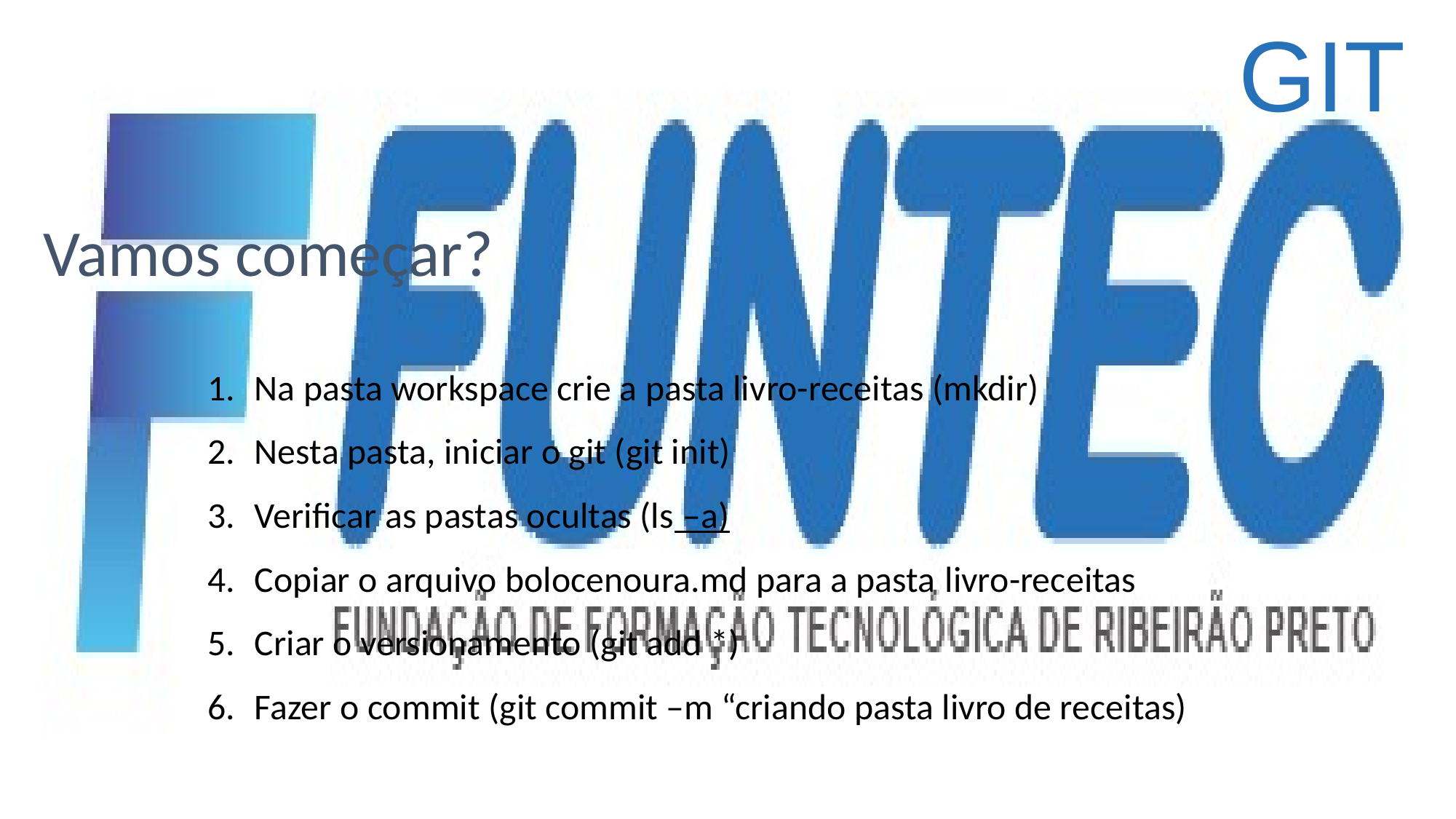

GIT
# Vamos começar?
Na pasta workspace crie a pasta livro-receitas (mkdir)
Nesta pasta, iniciar o git (git init)
Verificar as pastas ocultas (ls –a)
Copiar o arquivo bolocenoura.md para a pasta livro-receitas
Criar o versionamento (git add *)
Fazer o commit (git commit –m “criando pasta livro de receitas)